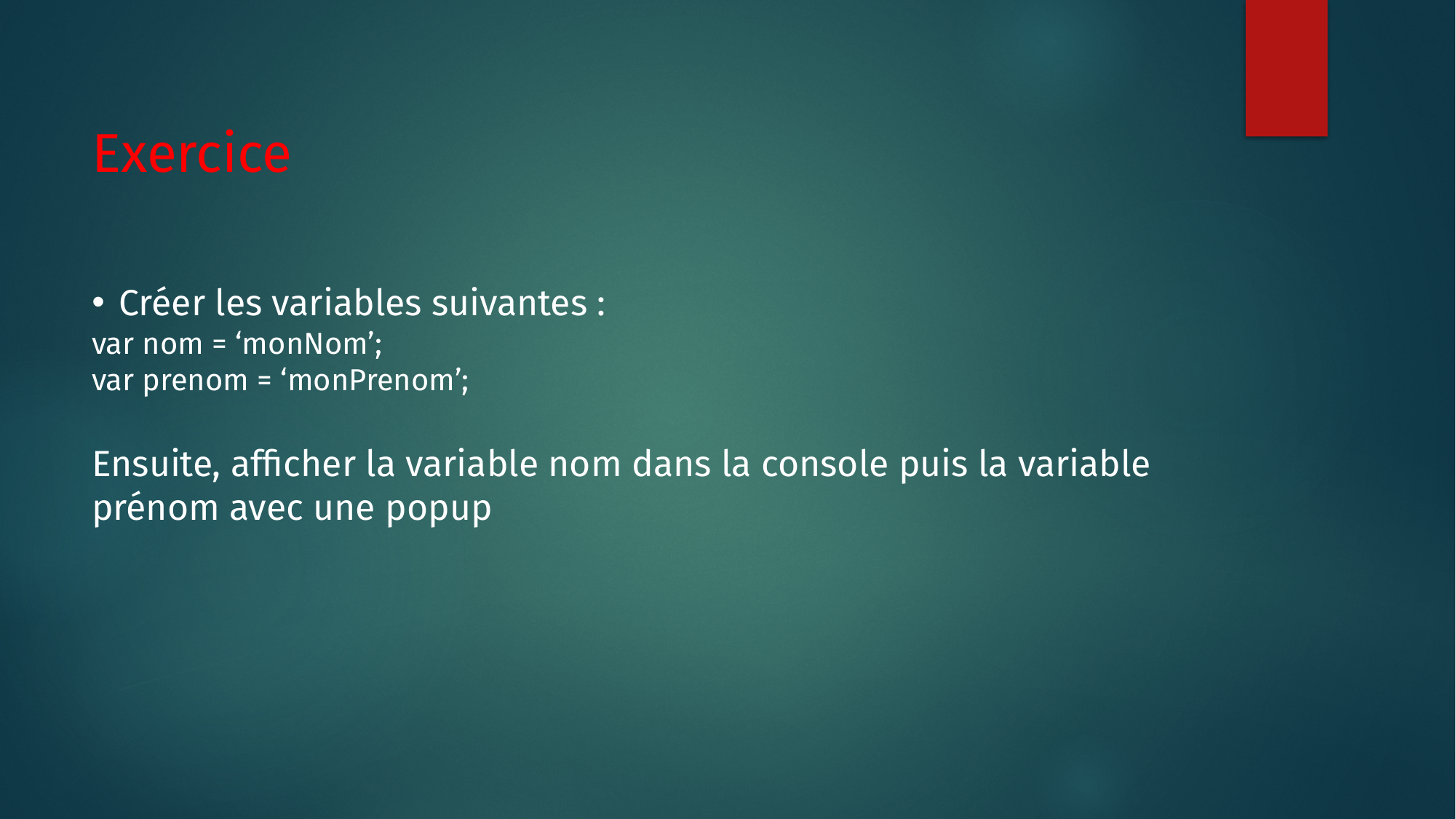

Exercice
Créer les variables suivantes :
var nom = ‘monNom’;
var prenom = ‘monPrenom’;

Ensuite, afficher la variable nom dans la console puis la variable prénom avec une popup